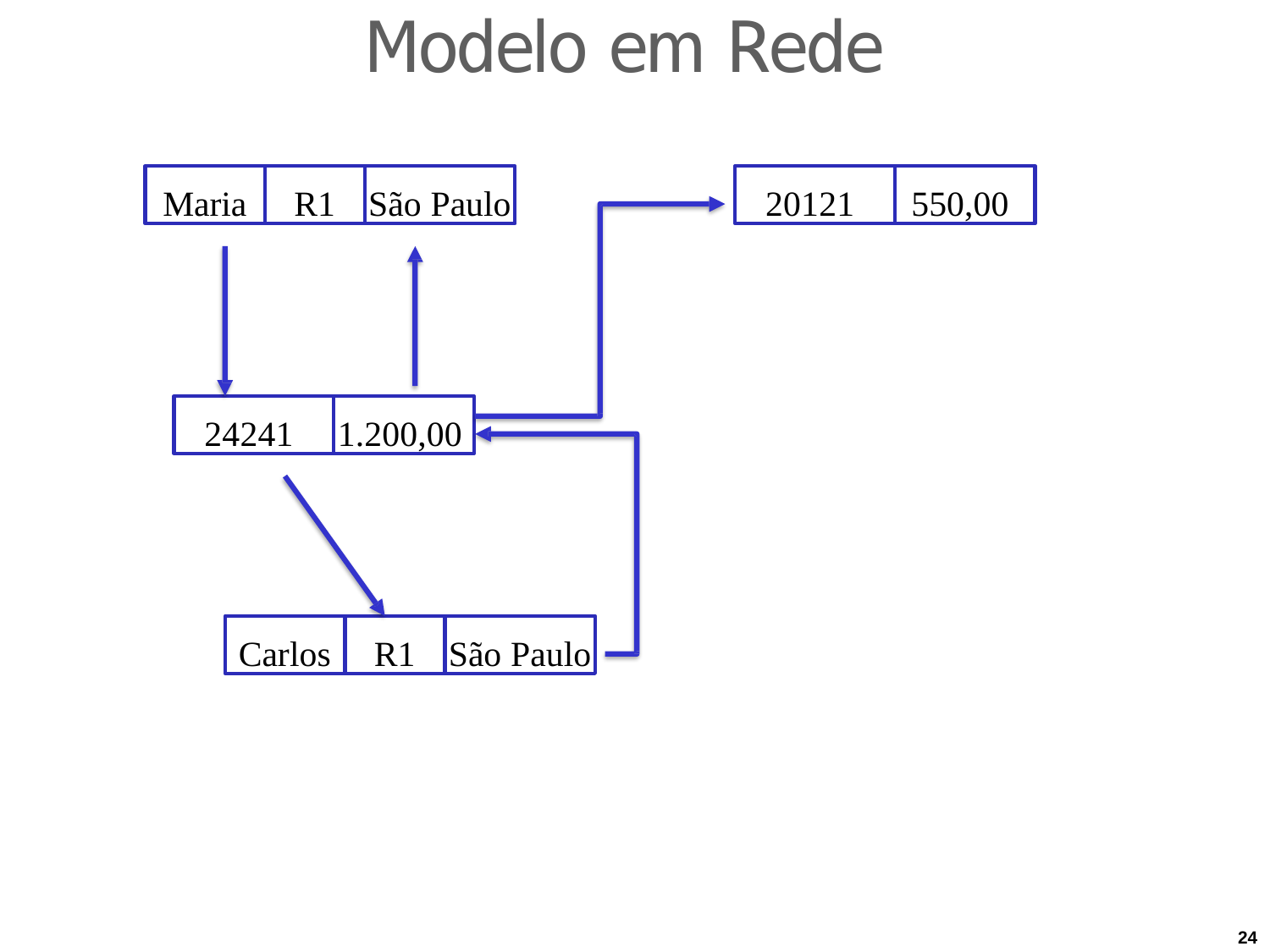

# Modelo em Rede
Maria
R1

São Paulo

20121
550,00

24241
1.200,00

Carlos

R1
São Paulo
24